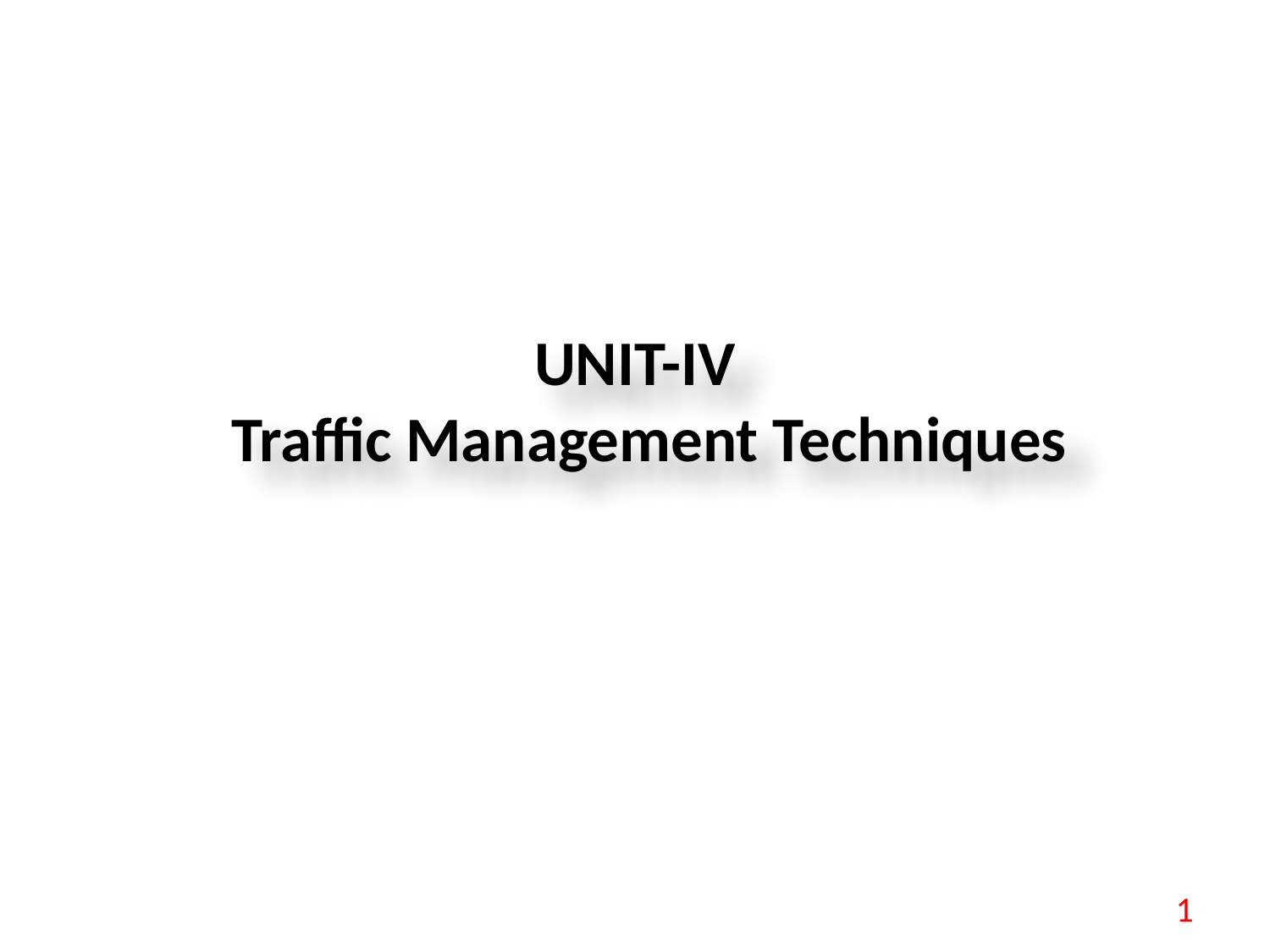

# UNIT-IV   Traffic Management Techniques
1